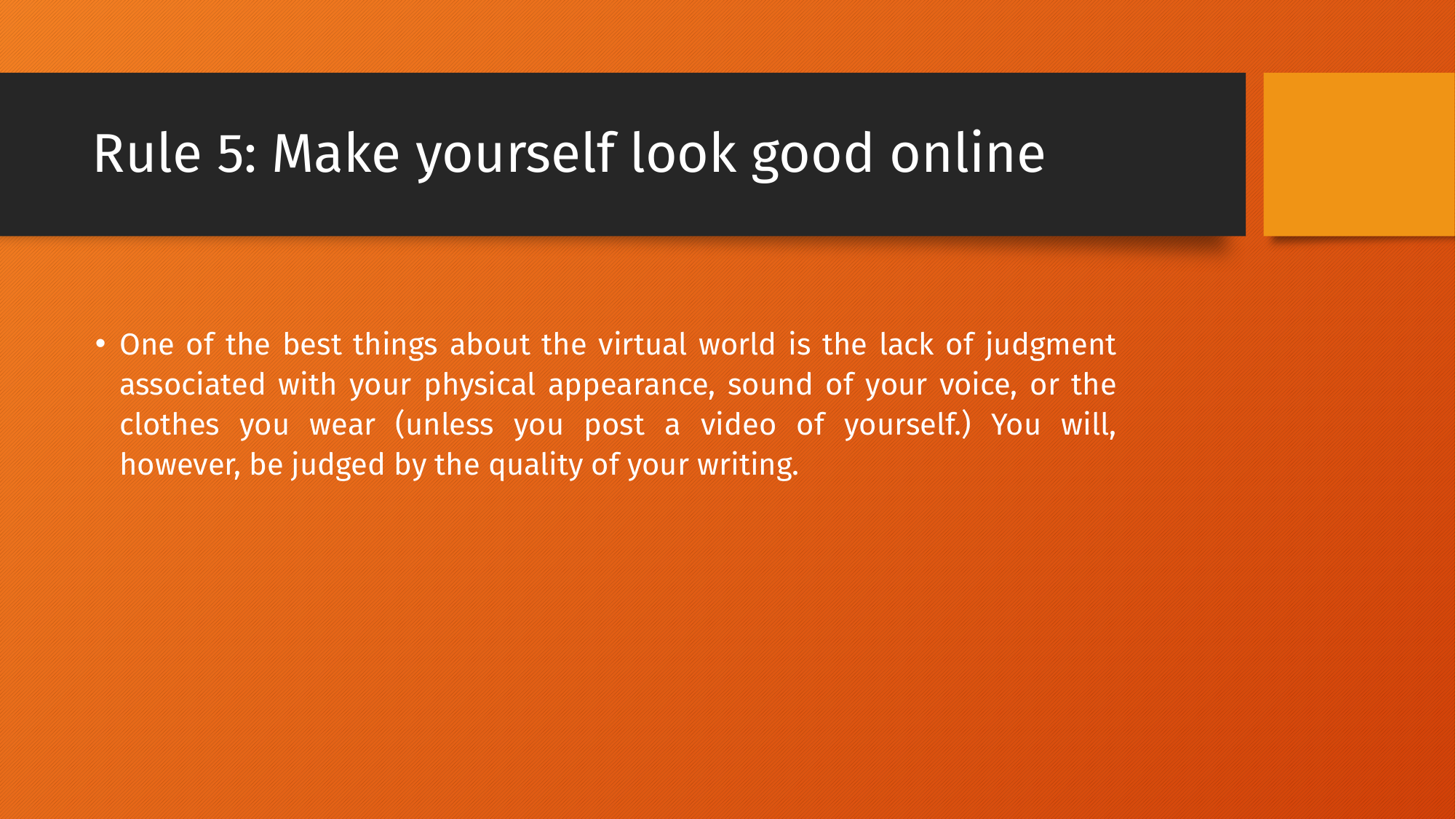

# Rule 5: Make yourself look good online
One of the best things about the virtual world is the lack of judgment associated with your physical appearance, sound of your voice, or the clothes you wear (unless you post a video of yourself.) You will, however, be judged by the quality of your writing.